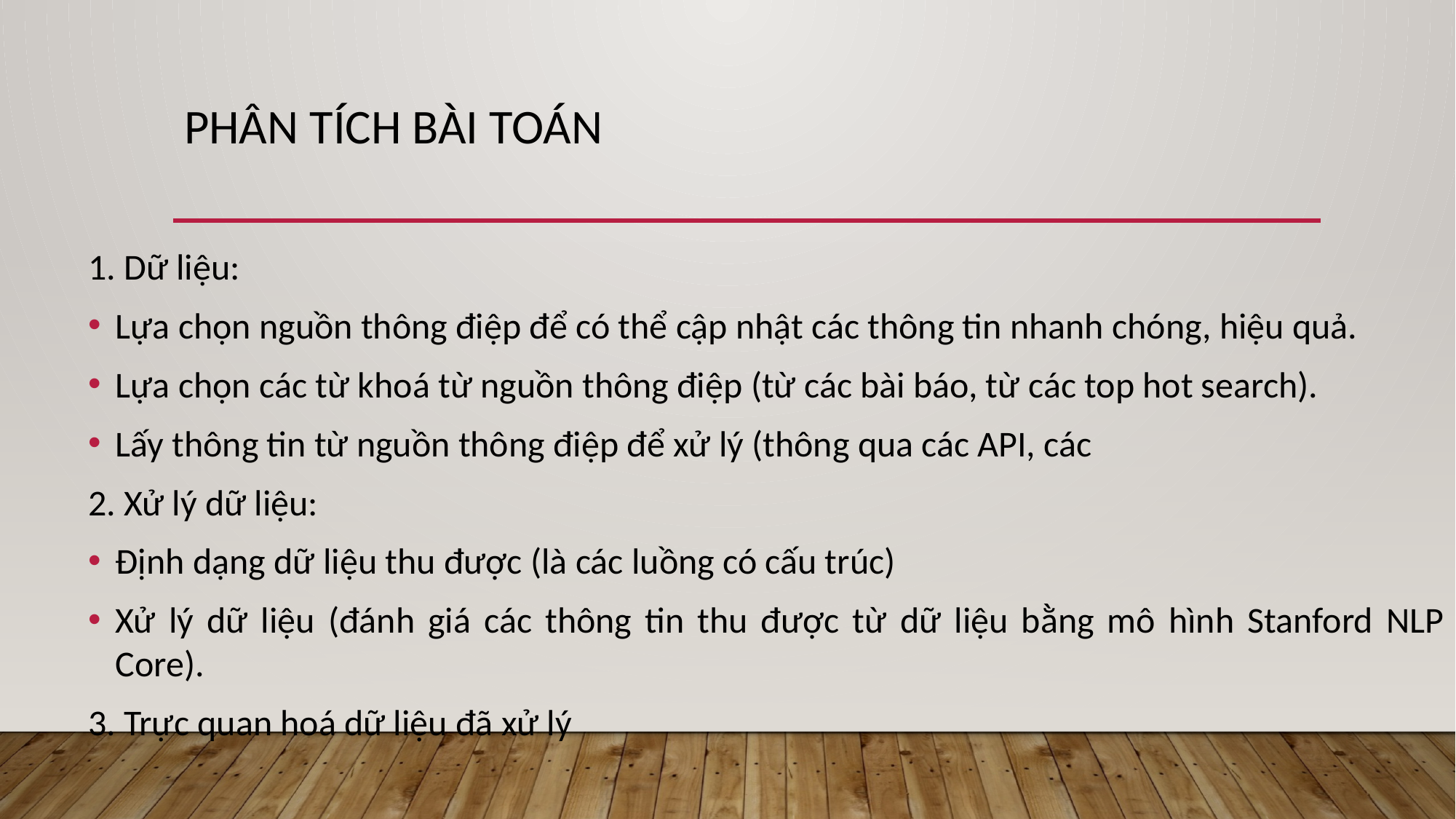

# Phân tích bài toán
1. Dữ liệu:
Lựa chọn nguồn thông điệp để có thể cập nhật các thông tin nhanh chóng, hiệu quả.
Lựa chọn các từ khoá từ nguồn thông điệp (từ các bài báo, từ các top hot search).
Lấy thông tin từ nguồn thông điệp để xử lý (thông qua các API, các
2. Xử lý dữ liệu:
Định dạng dữ liệu thu được (là các luồng có cấu trúc)
Xử lý dữ liệu (đánh giá các thông tin thu được từ dữ liệu bằng mô hình Stanford NLP Core).
3. Trực quan hoá dữ liệu đã xử lý